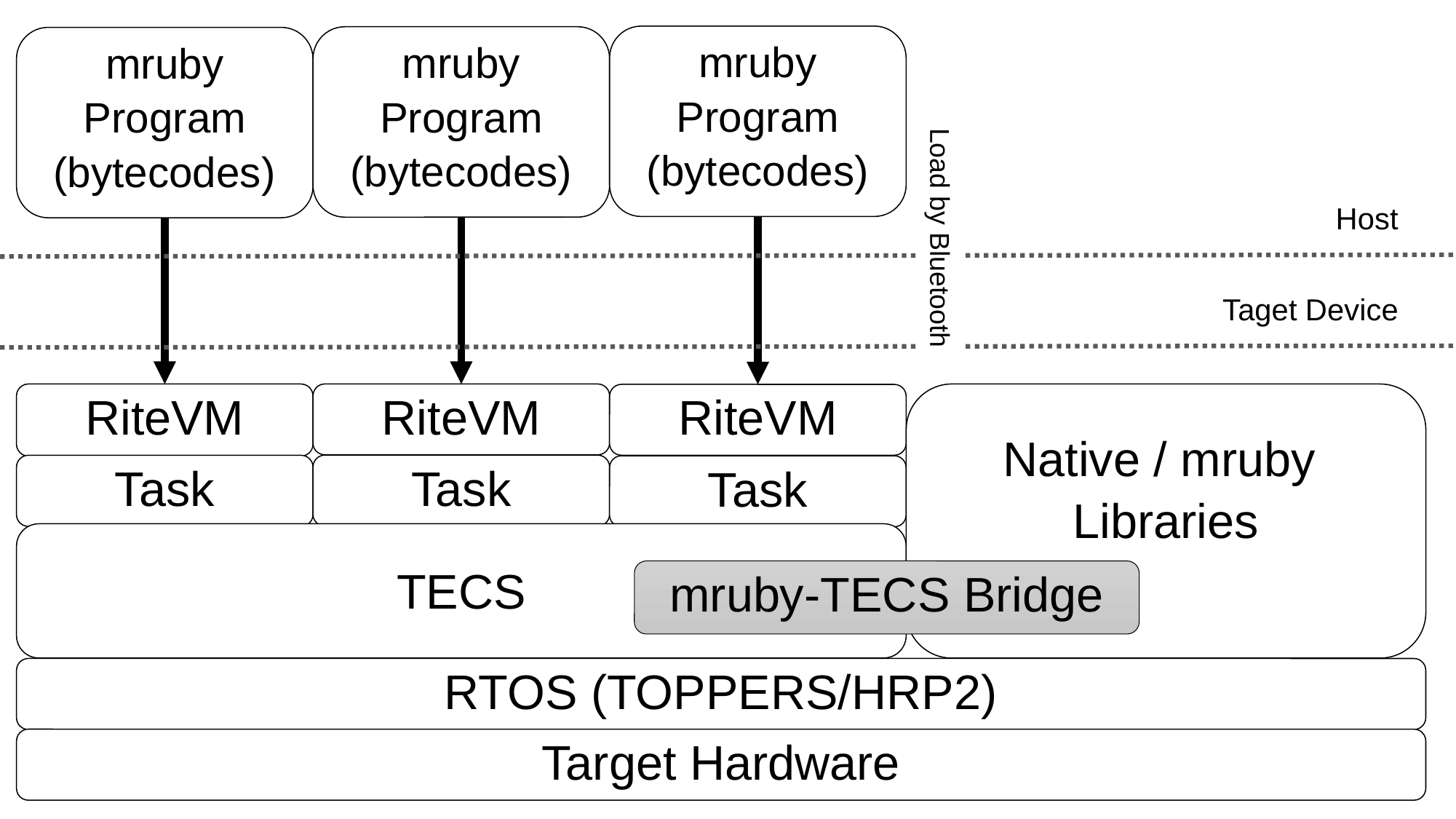

mruby
Program
(bytecodes)
mruby
Program
(bytecodes)
mruby
Program
(bytecodes)
Host
Load by Bluetooth
Taget Device

Native / mruby
Libraries
RiteVM
RiteVM
RiteVM
Task
Task
Task

TECS
mruby-TECS Bridge
RTOS (TOPPERS/HRP2)
Target Hardware